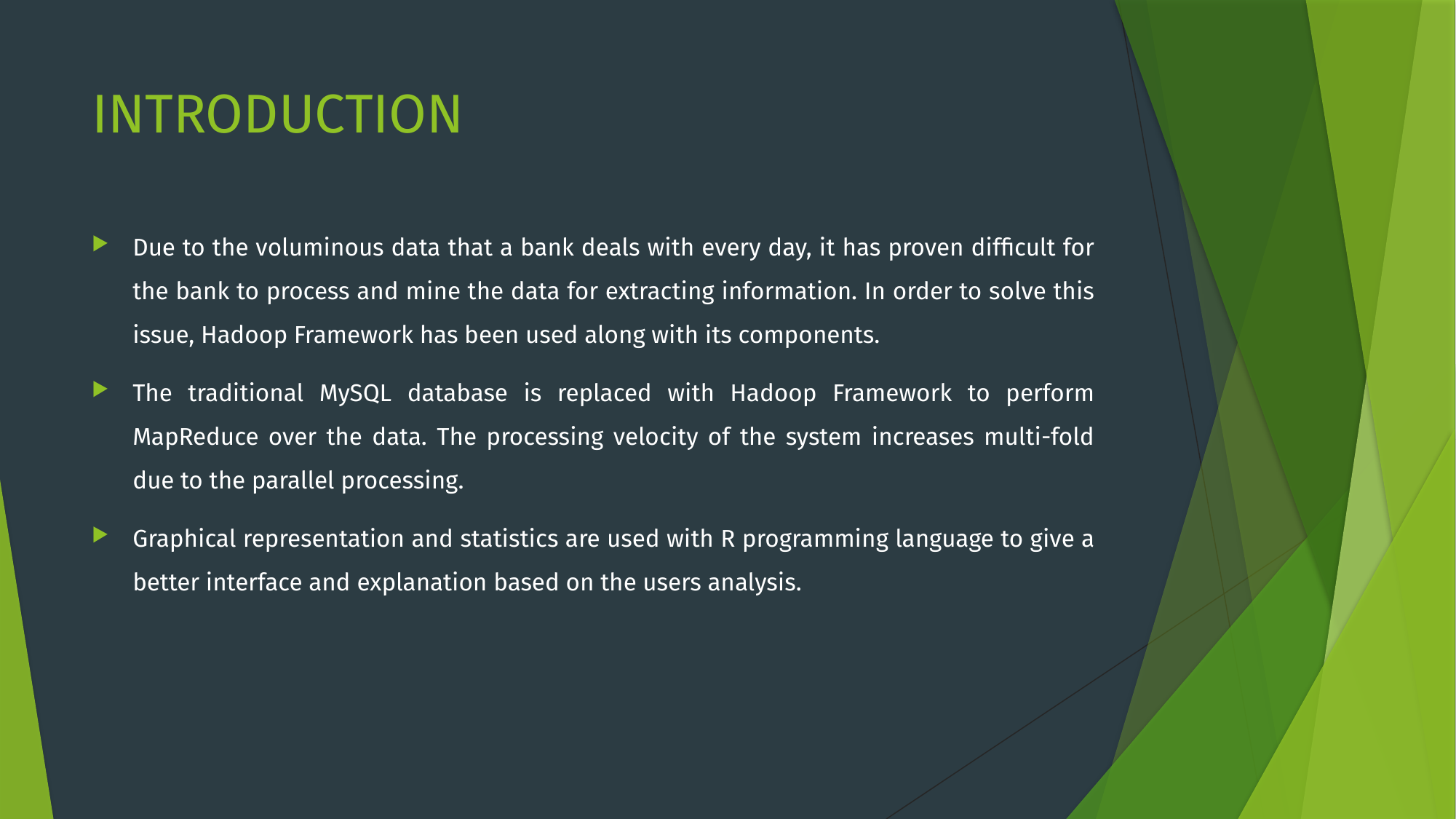

# INTRODUCTION
Due to the voluminous data that a bank deals with every day, it has proven difficult for the bank to process and mine the data for extracting information. In order to solve this issue, Hadoop Framework has been used along with its components.
The traditional MySQL database is replaced with Hadoop Framework to perform MapReduce over the data. The processing velocity of the system increases multi-fold due to the parallel processing.
Graphical representation and statistics are used with R programming language to give a better interface and explanation based on the users analysis.